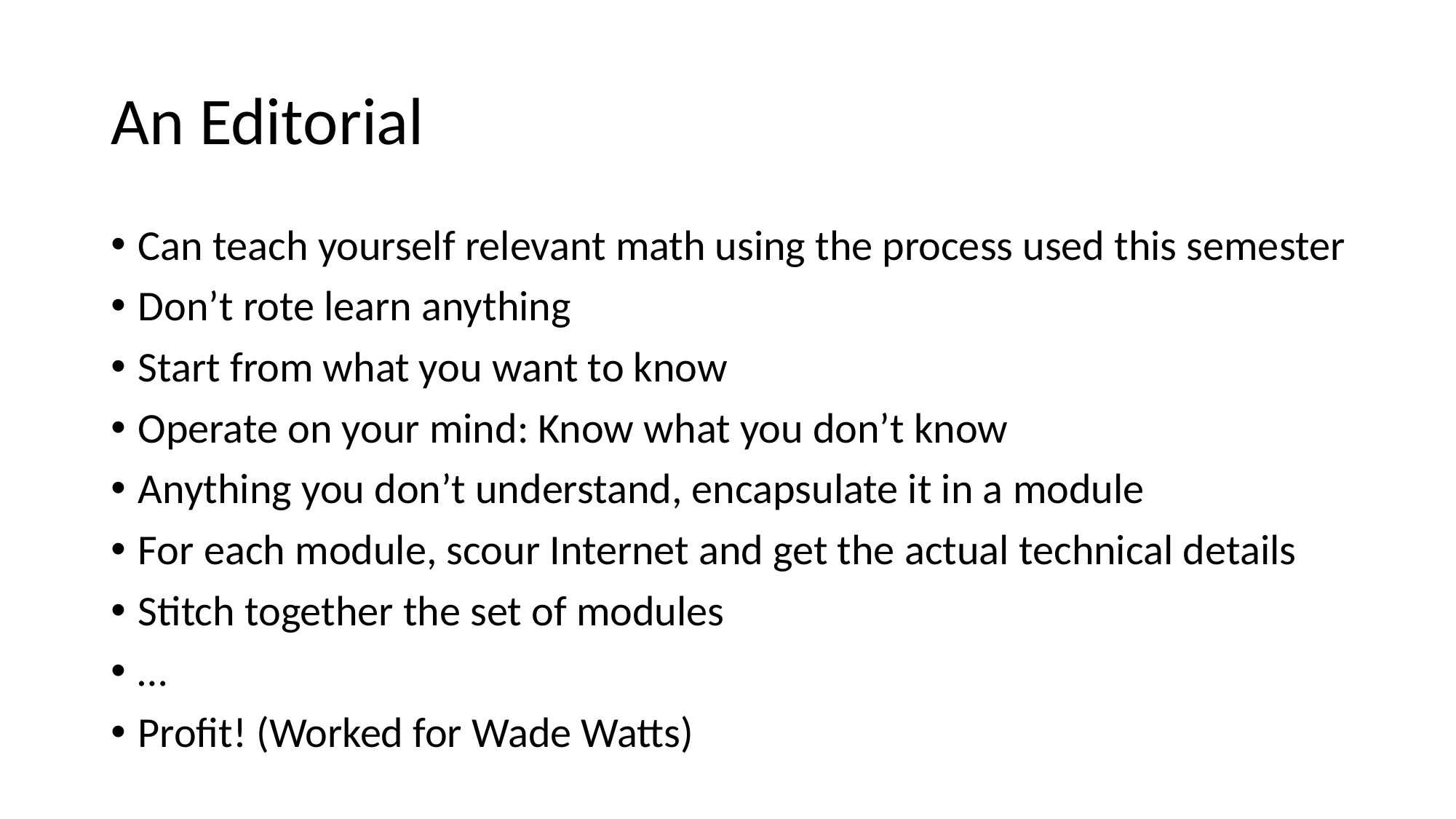

# An Editorial
Can teach yourself relevant math using the process used this semester
Don’t rote learn anything
Start from what you want to know
Operate on your mind: Know what you don’t know
Anything you don’t understand, encapsulate it in a module
For each module, scour Internet and get the actual technical details
Stitch together the set of modules
…
Profit! (Worked for Wade Watts)